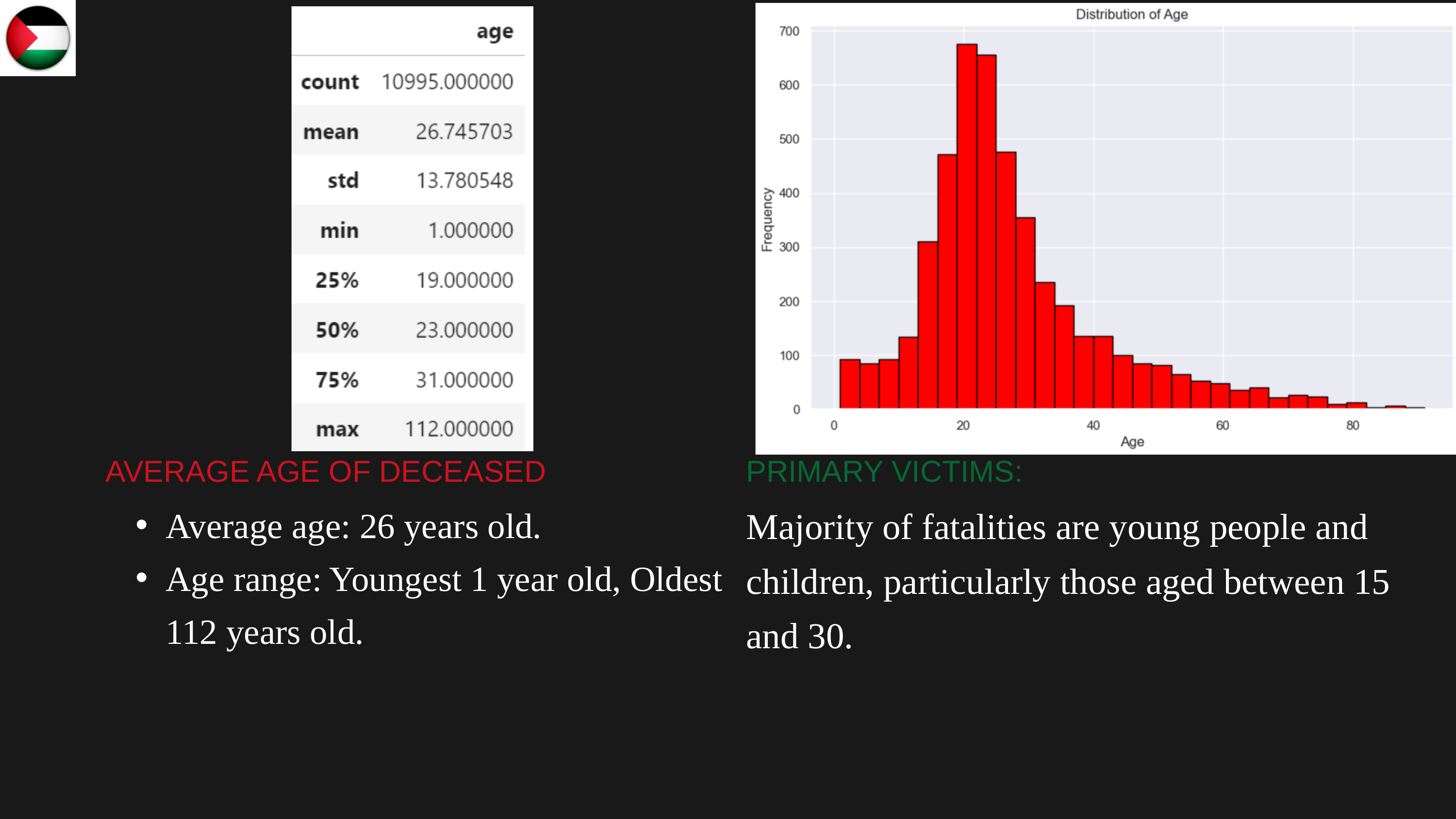

AVERAGE AGE OF DECEASED
Average age: 26 years old.
Age range: Youngest 1 year old, Oldest 112 years old.

PRIMARY VICTIMS:
Majority of fatalities are young people and children, particularly those aged between 15 and 30.